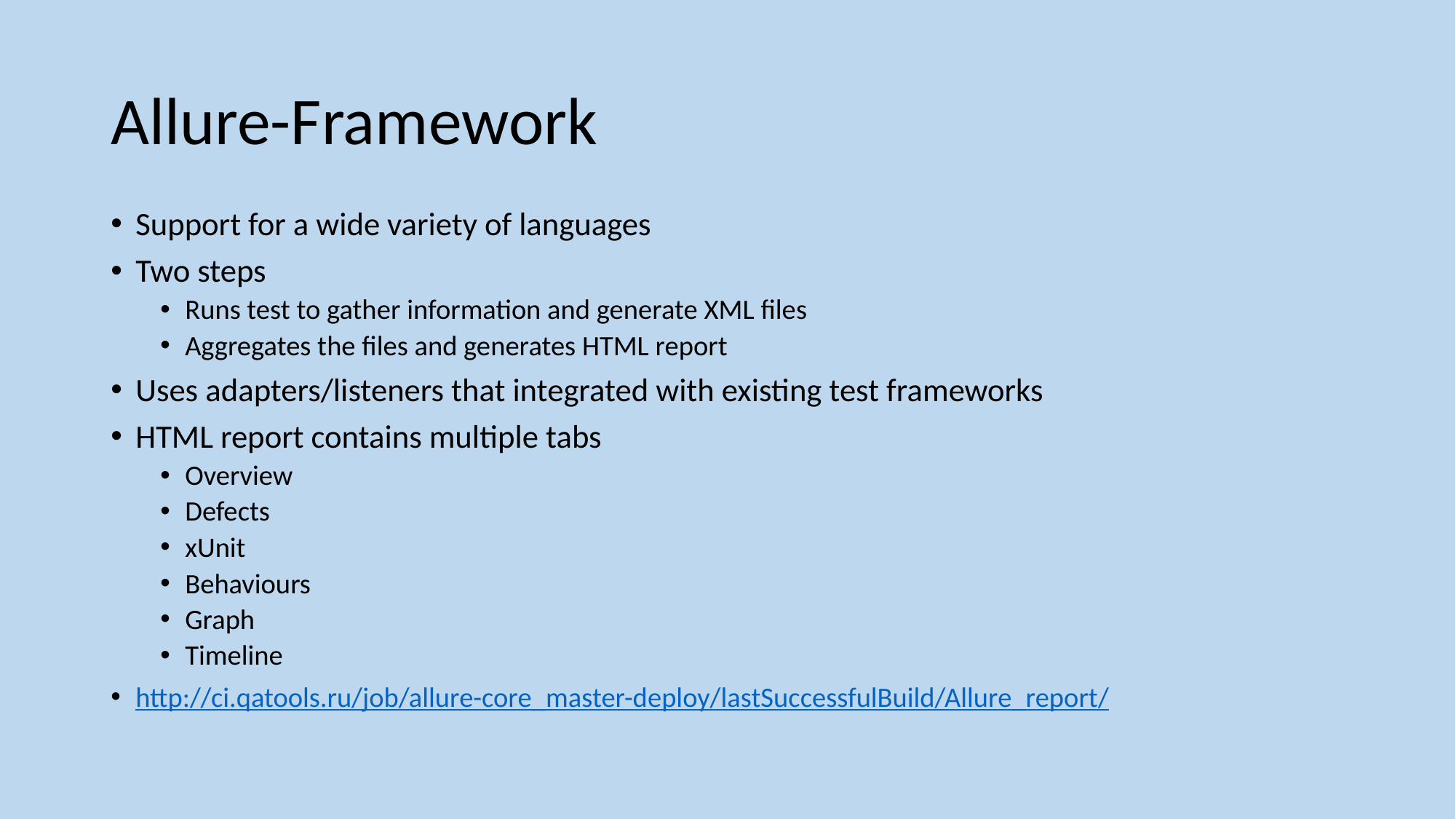

# Allure-Framework
Support for a wide variety of languages
Two steps
Runs test to gather information and generate XML files
Aggregates the files and generates HTML report
Uses adapters/listeners that integrated with existing test frameworks
HTML report contains multiple tabs
Overview
Defects
xUnit
Behaviours
Graph
Timeline
http://ci.qatools.ru/job/allure-core_master-deploy/lastSuccessfulBuild/Allure_report/